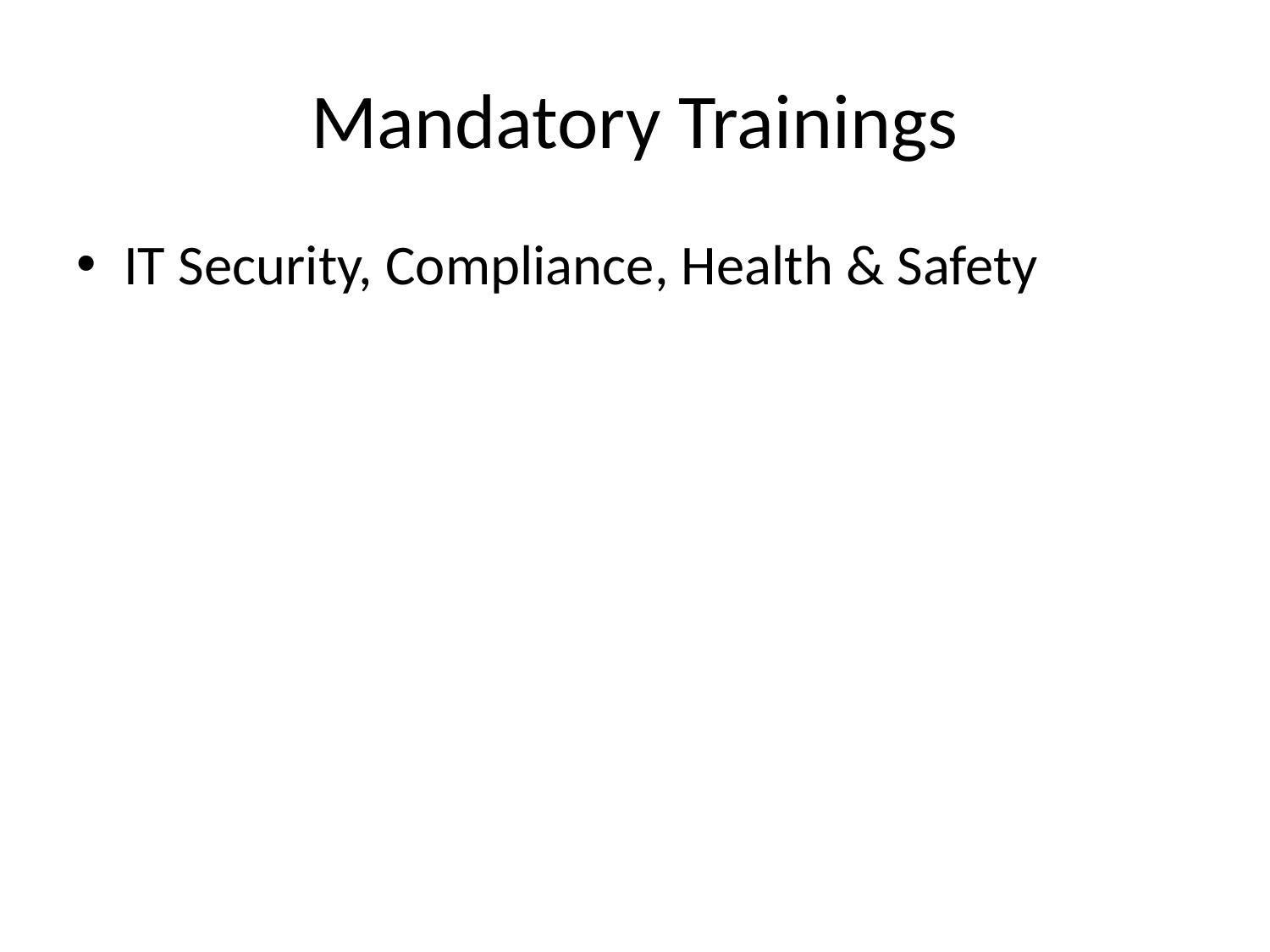

# Mandatory Trainings
IT Security, Compliance, Health & Safety